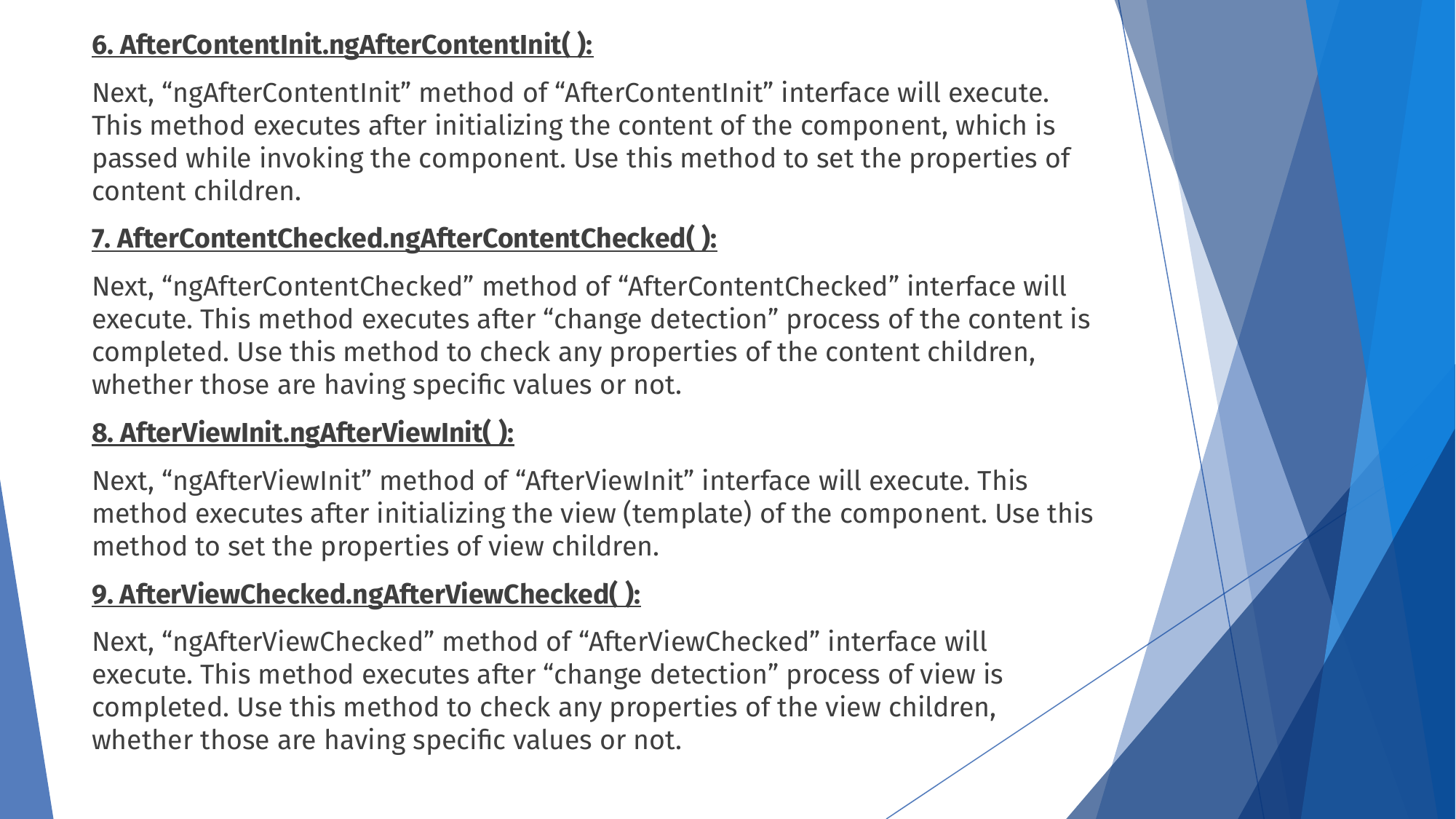

6. AfterContentInit.ngAfterContentInit( ):
Next, “ngAfterContentInit” method of “AfterContentInit” interface will execute. This method executes after initializing the content of the component, which is passed while invoking the component. Use this method to set the properties of content children.
7. AfterContentChecked.ngAfterContentChecked( ):
Next, “ngAfterContentChecked” method of “AfterContentChecked” interface will execute. This method executes after “change detection” process of the content is completed. Use this method to check any properties of the content children, whether those are having specific values or not.
8. AfterViewInit.ngAfterViewInit( ):
Next, “ngAfterViewInit” method of “AfterViewInit” interface will execute. This method executes after initializing the view (template) of the component. Use this method to set the properties of view children.
9. AfterViewChecked.ngAfterViewChecked( ):
Next, “ngAfterViewChecked” method of “AfterViewChecked” interface will execute. This method executes after “change detection” process of view is completed. Use this method to check any properties of the view children, whether those are having specific values or not.